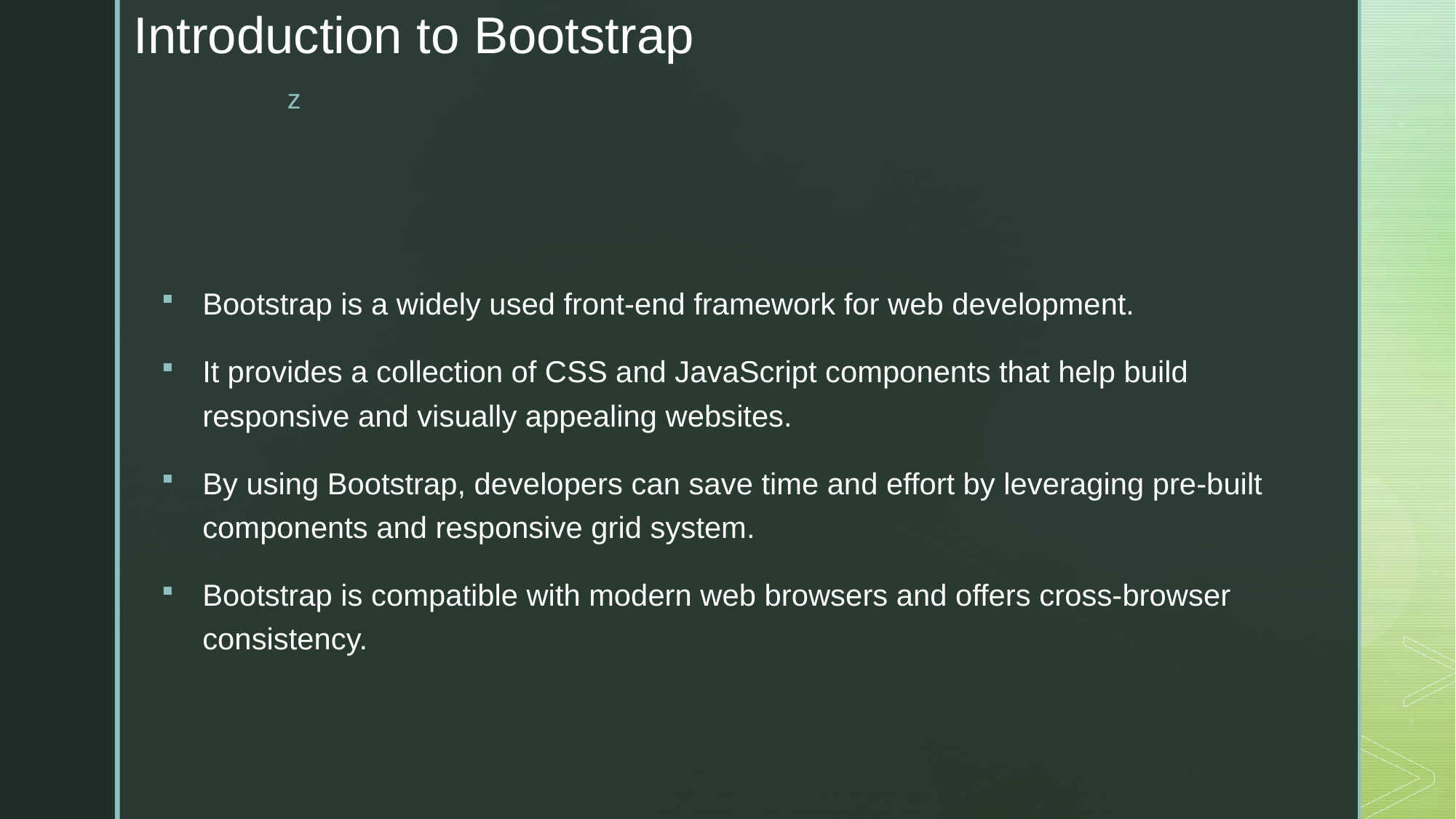

# Introduction to Bootstrap
Bootstrap is a widely used front-end framework for web development.
It provides a collection of CSS and JavaScript components that help build responsive and visually appealing websites.
By using Bootstrap, developers can save time and effort by leveraging pre-built components and responsive grid system.
Bootstrap is compatible with modern web browsers and offers cross-browser consistency.